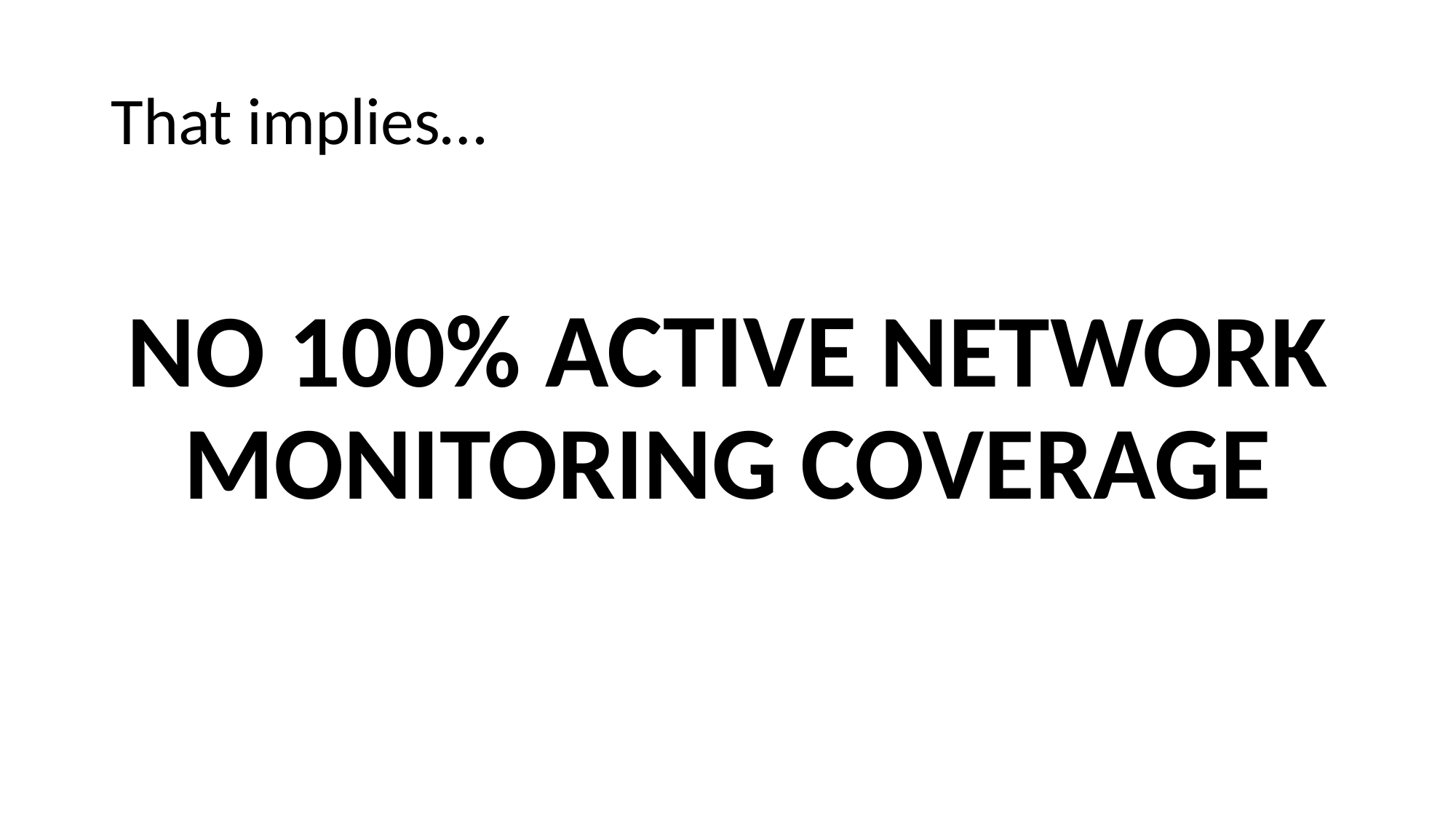

# That implies…
NO 100% ACTIVE NETWORK MONITORING COVERAGE